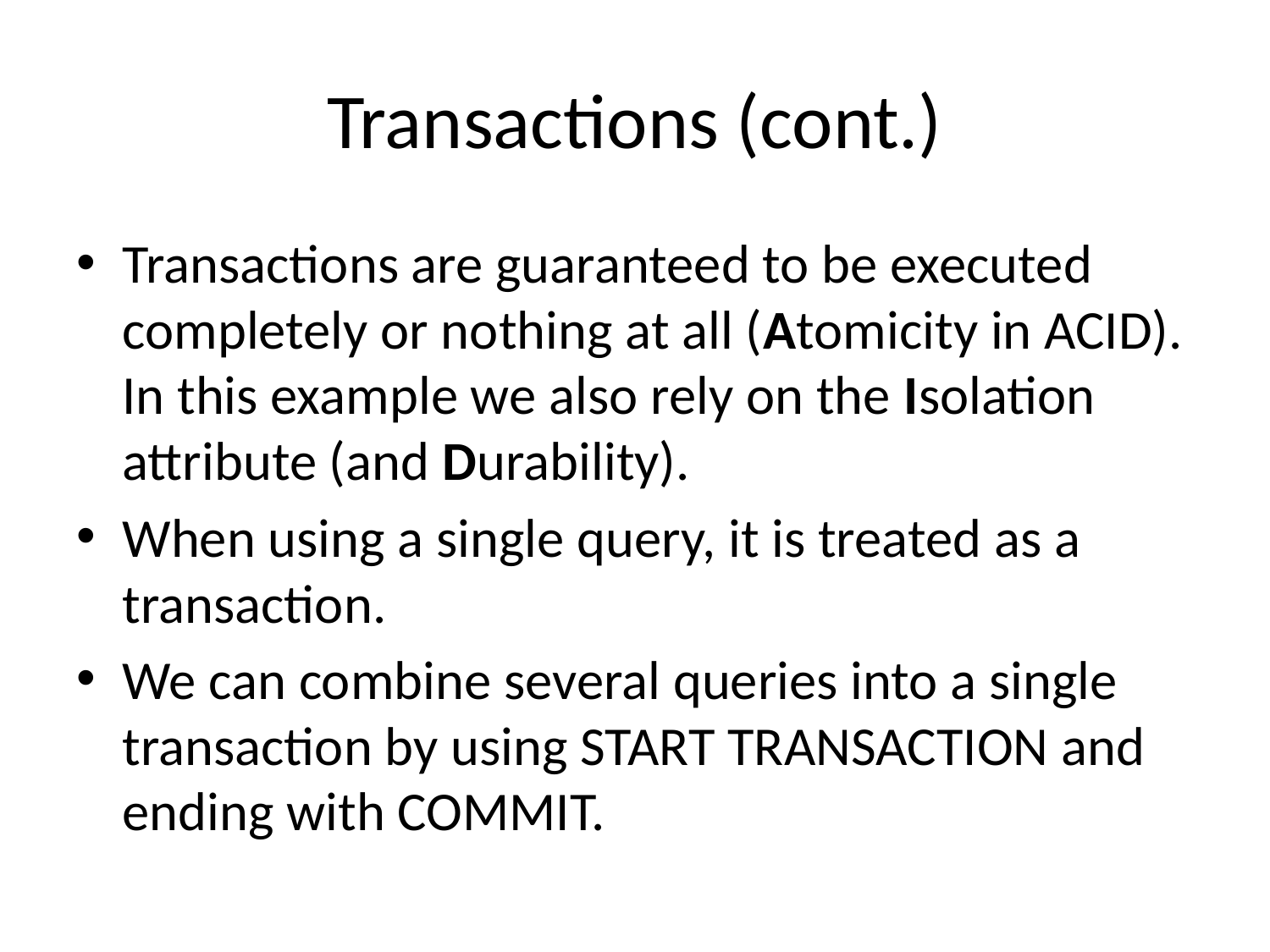

# Transactions (cont.)
Transactions are guaranteed to be executed completely or nothing at all (Atomicity in ACID). In this example we also rely on the Isolation attribute (and Durability).
When using a single query, it is treated as a transaction.
We can combine several queries into a single transaction by using START TRANSACTION and ending with COMMIT.